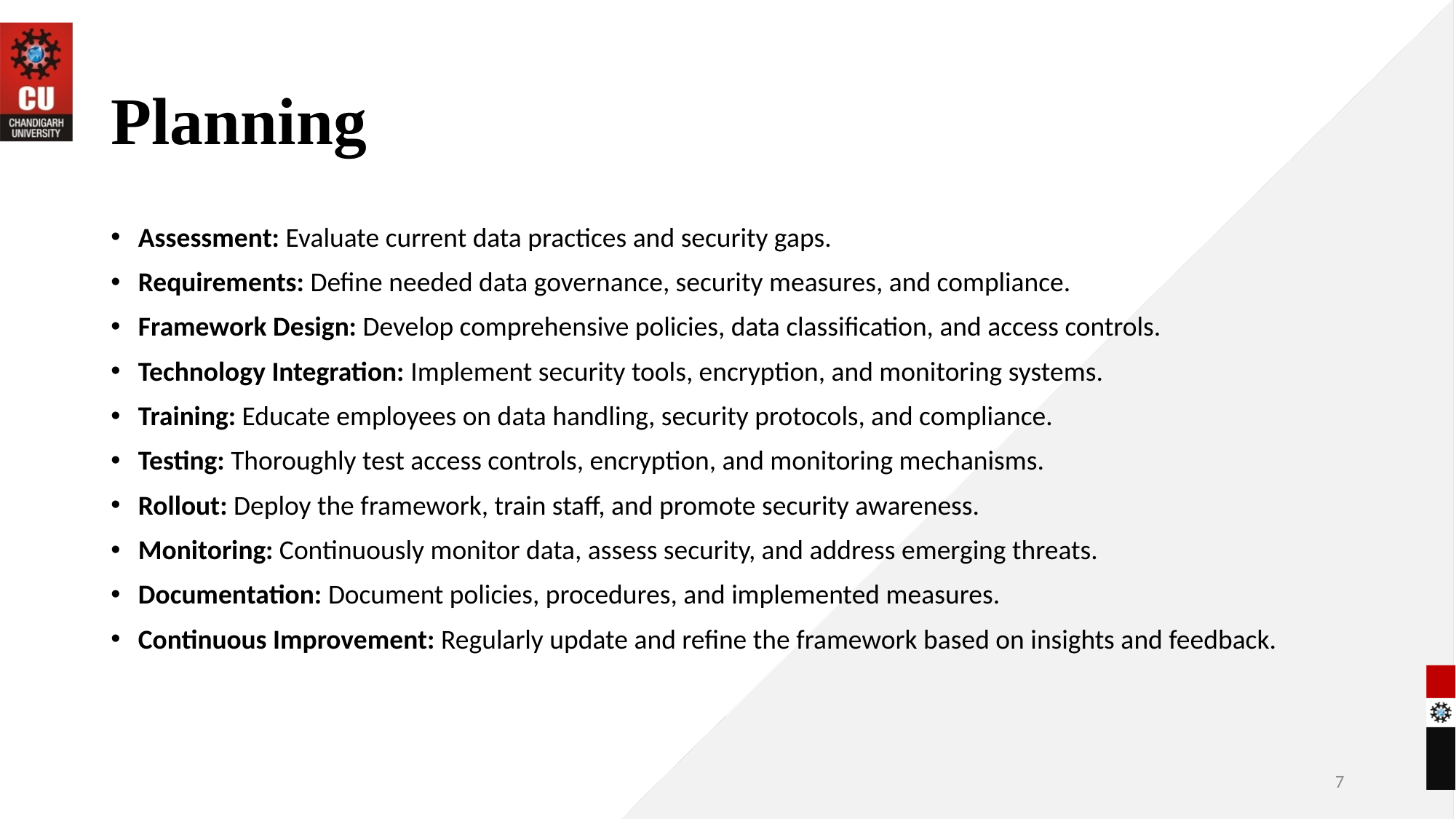

# Planning
Assessment: Evaluate current data practices and security gaps.
Requirements: Define needed data governance, security measures, and compliance.
Framework Design: Develop comprehensive policies, data classification, and access controls.
Technology Integration: Implement security tools, encryption, and monitoring systems.
Training: Educate employees on data handling, security protocols, and compliance.
Testing: Thoroughly test access controls, encryption, and monitoring mechanisms.
Rollout: Deploy the framework, train staff, and promote security awareness.
Monitoring: Continuously monitor data, assess security, and address emerging threats.
Documentation: Document policies, procedures, and implemented measures.
Continuous Improvement: Regularly update and refine the framework based on insights and feedback.

7